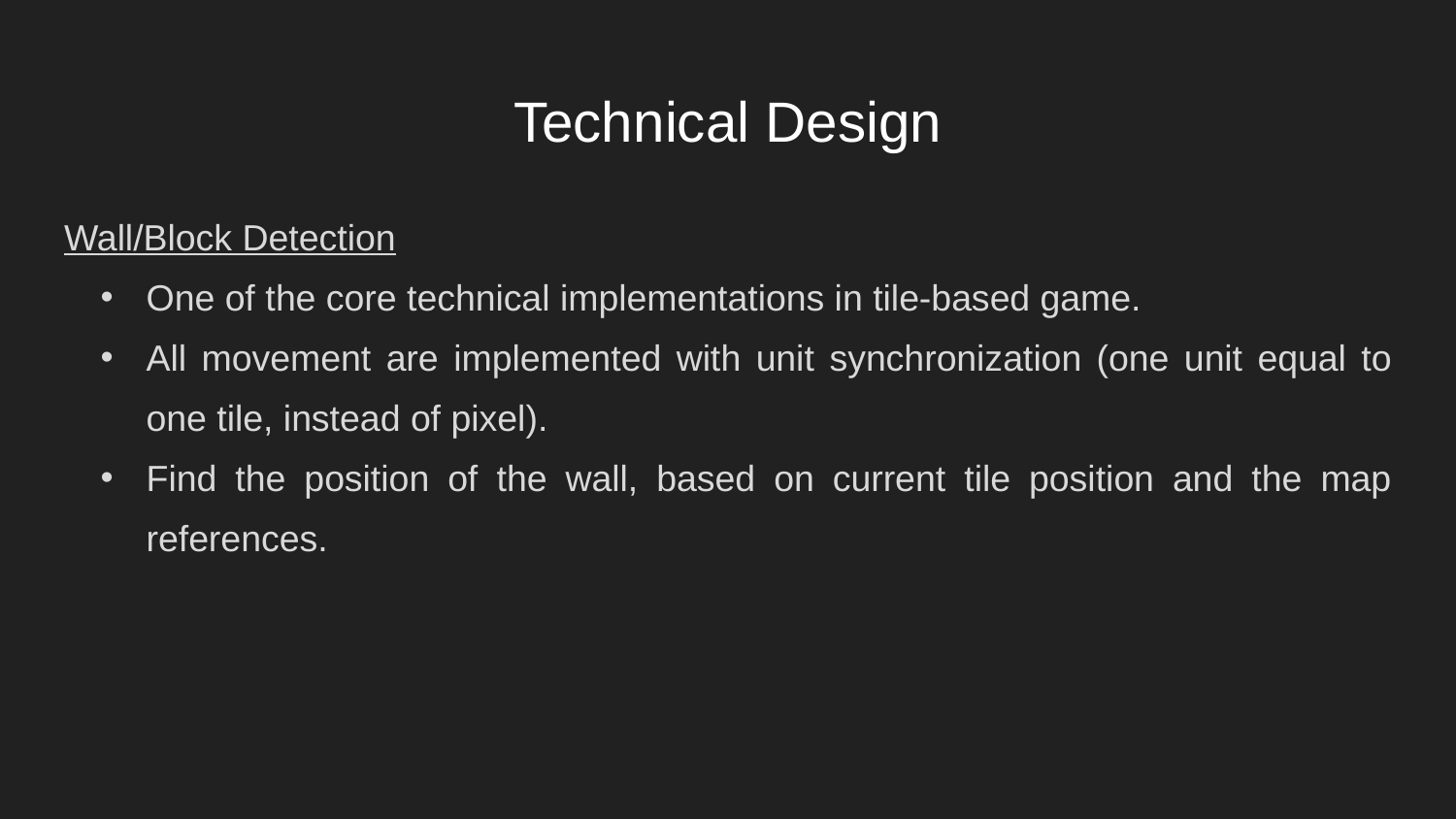

# Technical Design
Wall/Block Detection
One of the core technical implementations in tile-based game.
All movement are implemented with unit synchronization (one unit equal to one tile, instead of pixel).
Find the position of the wall, based on current tile position and the map references.